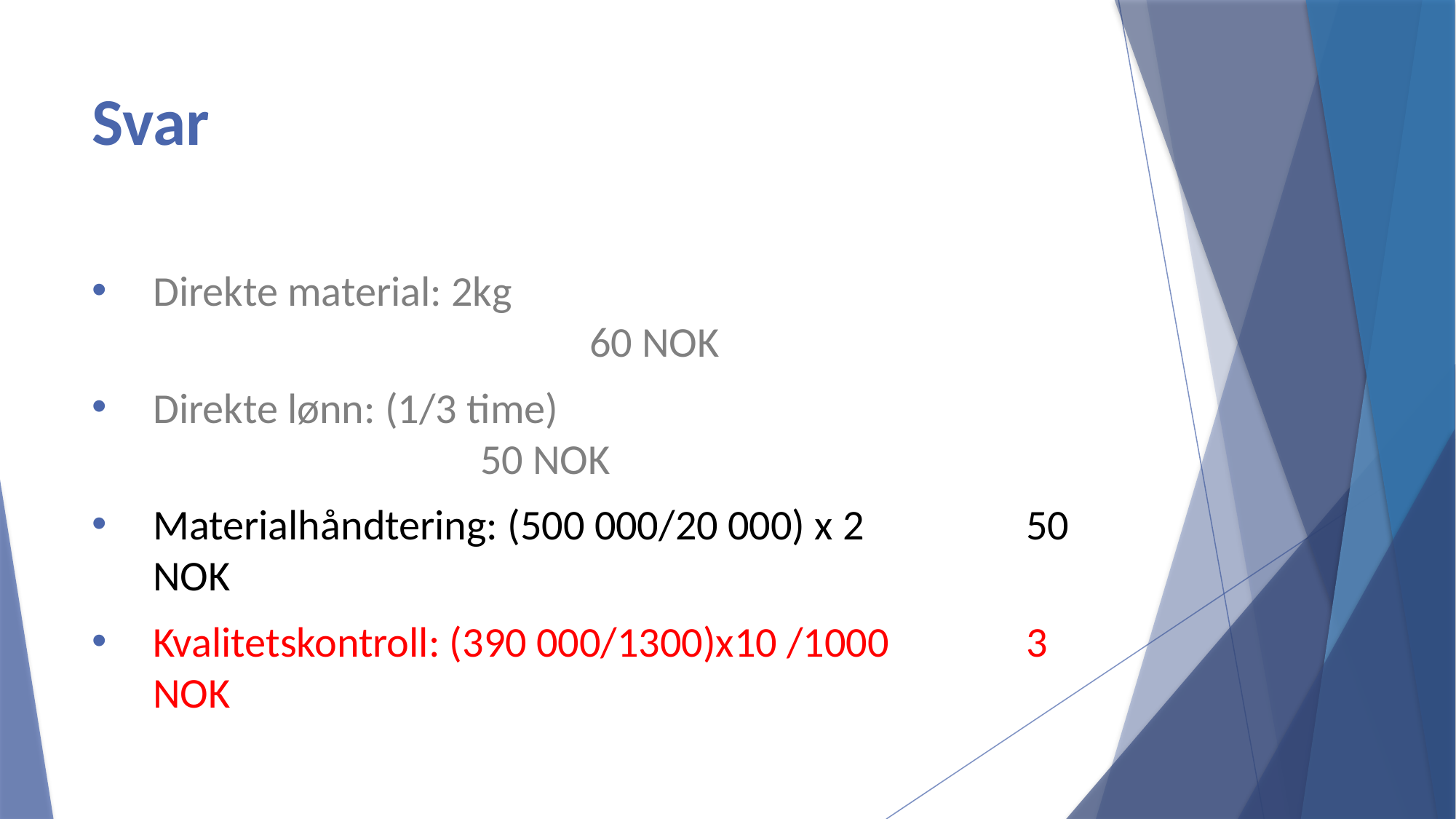

# Svar
Direkte material: 2kg									60 NOK
Direkte lønn: (1/3 time)								50 NOK
Materialhåndtering: (500 000/20 000) x 2		50 NOK
Kvalitetskontroll: (390 000/1300)x10 /1000		3 NOK